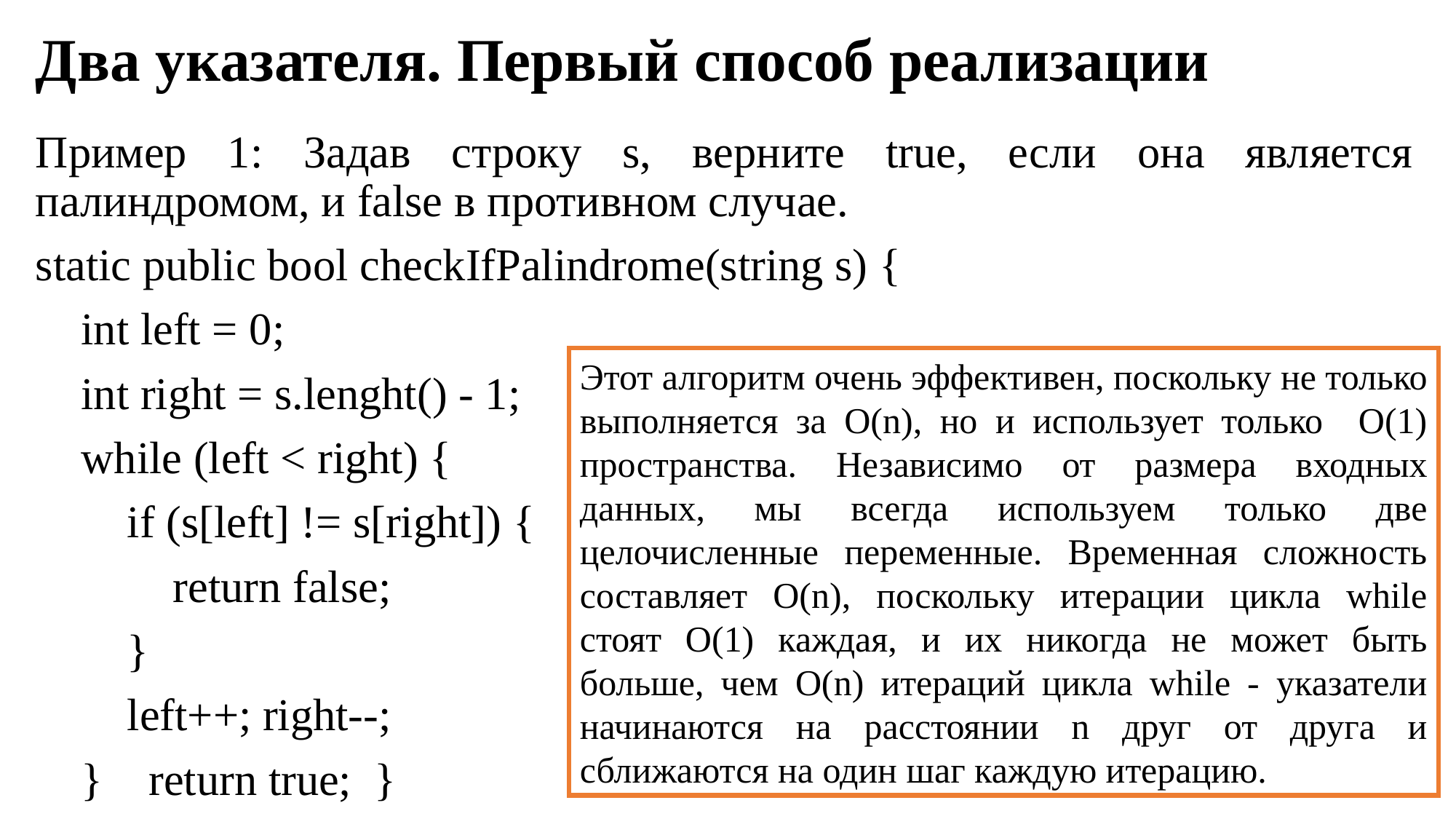

# Два указателя. Первый способ реализации
Пример 1: Задав строку s, верните true, если она является палиндромом, и false в противном случае.
static public bool checkIfPalindrome(string s) {
    int left = 0;
    int right = s.lenght() - 1;
    while (left < right) {
        if (s[left] != s[right]) {
            return false;
        }
        left++; right--;
    }    return true;  }
Этот алгоритм очень эффективен, поскольку не только выполняется за O(n), но и использует только  O(1) пространства. Независимо от размера входных данных, мы всегда используем только две целочисленные переменные. Временная сложность составляет O(n), поскольку итерации цикла while стоят O(1) каждая, и их никогда не может быть больше, чем O(n) итераций цикла while - указатели начинаются на расстоянии n друг от друга и сближаются на один шаг каждую итерацию.